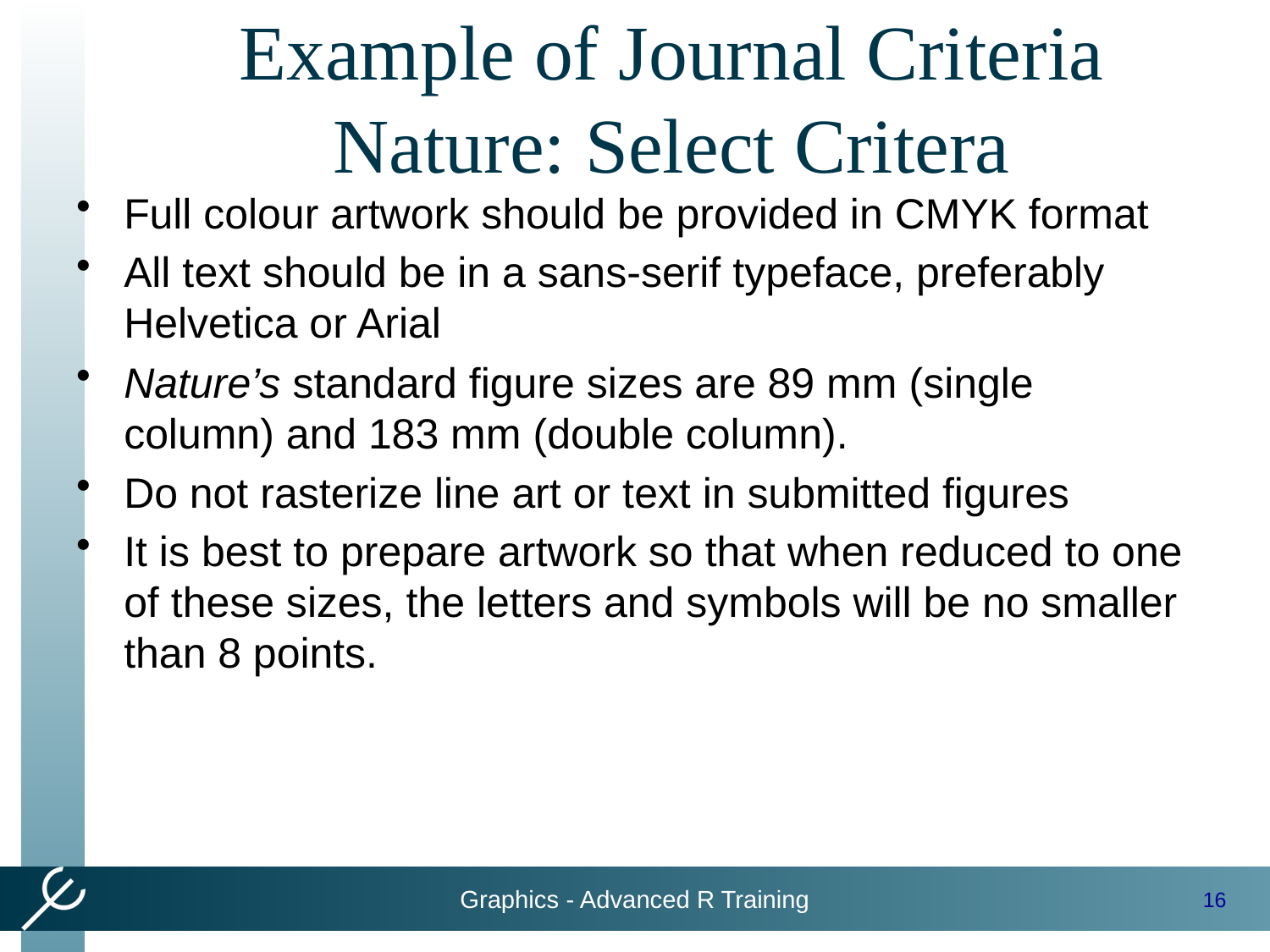

# Example of Journal Criteria Nature: Select Critera
Full colour artwork should be provided in CMYK format
All text should be in a sans-serif typeface, preferably Helvetica or Arial
Nature’s standard figure sizes are 89 mm (single column) and 183 mm (double column).
Do not rasterize line art or text in submitted figures
It is best to prepare artwork so that when reduced to one of these sizes, the letters and symbols will be no smaller than 8 points.